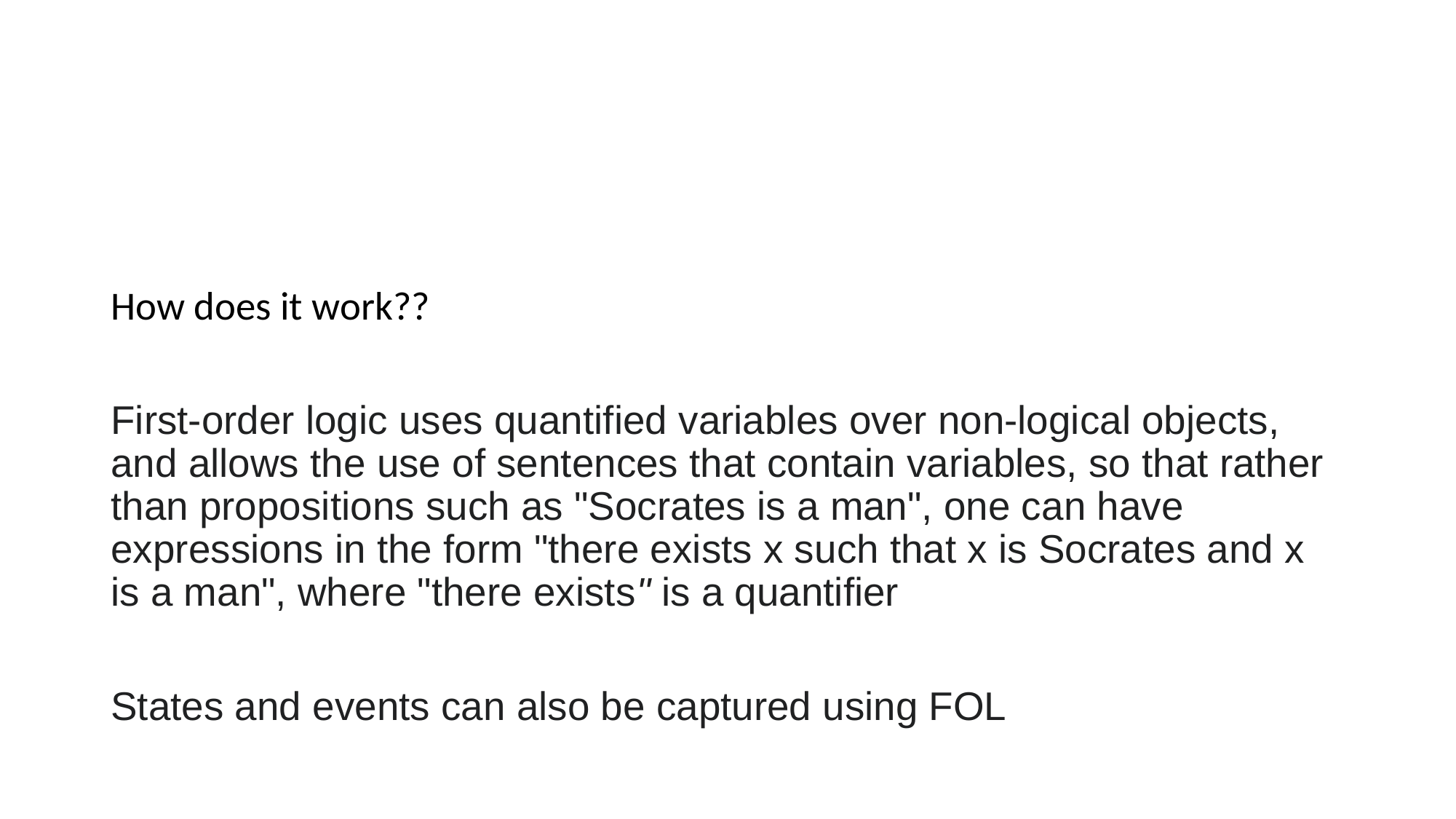

#

How does it work??

First-order logic uses quantified variables over non-logical objects, and allows the use of sentences that contain variables, so that rather than propositions such as "Socrates is a man", one can have expressions in the form "there exists x such that x is Socrates and x is a man", where "there exists" is a quantifier

States and events can also be captured using FOL